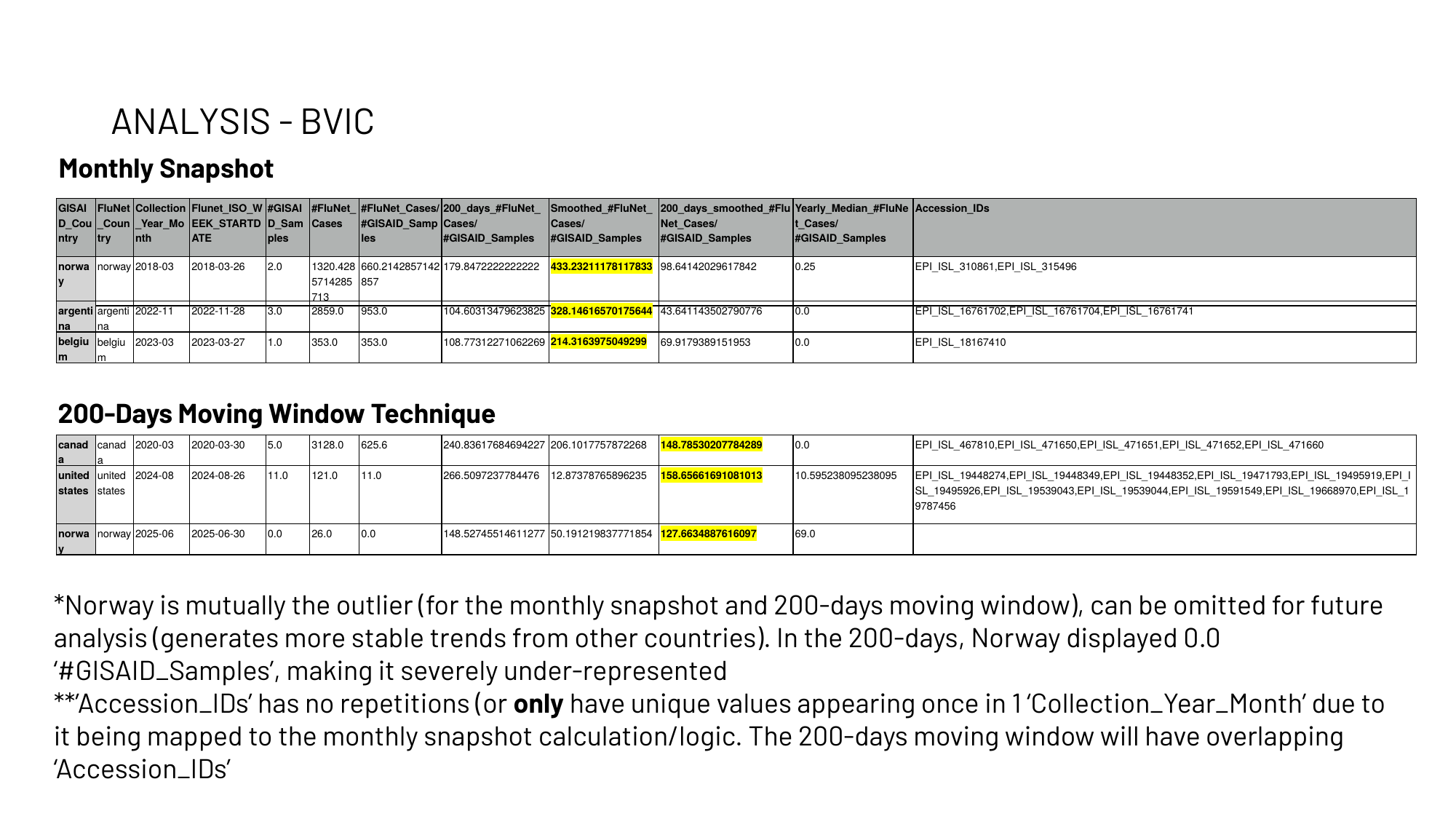

# ANALYSIS - BVIC
Monthly Snapshot
| GISAID\_Country | FluNet\_Country | Collection\_Year\_Month | Flunet\_ISO\_WEEK\_STARTDATE | #GISAID\_Samples | #FluNet\_Cases | #FluNet\_Cases/#GISAID\_Samples | 200\_days\_#FluNet\_Cases/#GISAID\_Samples | Smoothed\_#FluNet\_Cases/#GISAID\_Samples | 200\_days\_smoothed\_#FluNet\_Cases/#GISAID\_Samples | Yearly\_Median\_#FluNet\_Cases/#GISAID\_Samples | Accession\_IDs |
| --- | --- | --- | --- | --- | --- | --- | --- | --- | --- | --- | --- |
| norway | norway | 2018-03 | 2018-03-26 | 2.0 | 1320.4285714285713 | 660.2142857142857 | 179.8472222222222 | 433.23211178117833 | 98.64142029617842 | 0.25 | EPI\_ISL\_310861,EPI\_ISL\_315496 |
| argentina | argentina | 2022-11 | 2022-11-28 | 3.0 | 2859.0 | 953.0 | 104.60313479623825 | 328.14616570175644 | 43.641143502790776 | 0.0 | EPI\_ISL\_16761702,EPI\_ISL\_16761704,EPI\_ISL\_16761741 |
| --- | --- | --- | --- | --- | --- | --- | --- | --- | --- | --- | --- |
| belgium | belgium | 2023-03 | 2023-03-27 | 1.0 | 353.0 | 353.0 | 108.77312271062269 | 214.3163975049299 | 69.9179389151953 | 0.0 | EPI\_ISL\_18167410 |
| --- | --- | --- | --- | --- | --- | --- | --- | --- | --- | --- | --- |
200-Days Moving Window Technique
| canada | canada | 2020-03 | 2020-03-30 | 5.0 | 3128.0 | 625.6 | 240.83617684694227 | 206.1017757872268 | 148.78530207784289 | 0.0 | EPI\_ISL\_467810,EPI\_ISL\_471650,EPI\_ISL\_471651,EPI\_ISL\_471652,EPI\_ISL\_471660 |
| --- | --- | --- | --- | --- | --- | --- | --- | --- | --- | --- | --- |
| united states | united states | 2024-08 | 2024-08-26 | 11.0 | 121.0 | 11.0 | 266.5097237784476 | 12.87378765896235 | 158.65661691081013 | 10.595238095238095 | EPI\_ISL\_19448274,EPI\_ISL\_19448349,EPI\_ISL\_19448352,EPI\_ISL\_19471793,EPI\_ISL\_19495919,EPI\_ISL\_19495926,EPI\_ISL\_19539043,EPI\_ISL\_19539044,EPI\_ISL\_19591549,EPI\_ISL\_19668970,EPI\_ISL\_19787456 |
| --- | --- | --- | --- | --- | --- | --- | --- | --- | --- | --- | --- |
| norway | norway | 2025-06 | 2025-06-30 | 0.0 | 26.0 | 0.0 | 148.52745514611277 | 50.191219837771854 | 127.6634887616097 | 69.0 |  |
| --- | --- | --- | --- | --- | --- | --- | --- | --- | --- | --- | --- |
*Norway is mutually the outlier (for the monthly snapshot and 200-days moving window), can be omitted for future analysis (generates more stable trends from other countries). In the 200-days, Norway displayed 0.0 ‘#GISAID_Samples’, making it severely under-represented
**’Accession_IDs’ has no repetitions (or only have unique values appearing once in 1 ‘Collection_Year_Month’ due to it being mapped to the monthly snapshot calculation/logic. The 200-days moving window will have overlapping ‘Accession_IDs’